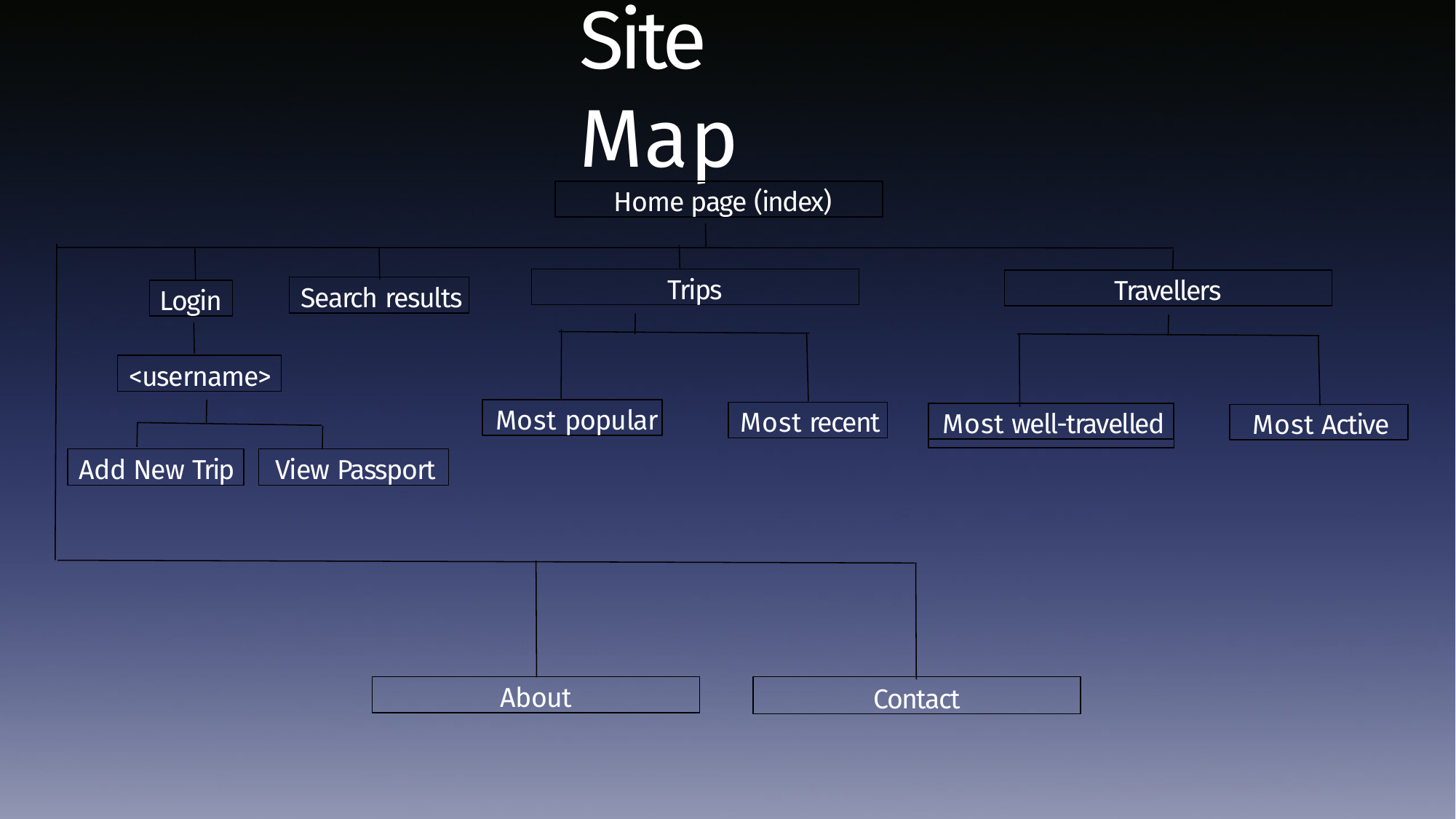

# Site Map
Home page (index)

Trips
Travellers
Search results
Login

<username>

Most popular
Most recent

Most well-travelled
Most Active

Add New Trip
View Passport

About
Contact